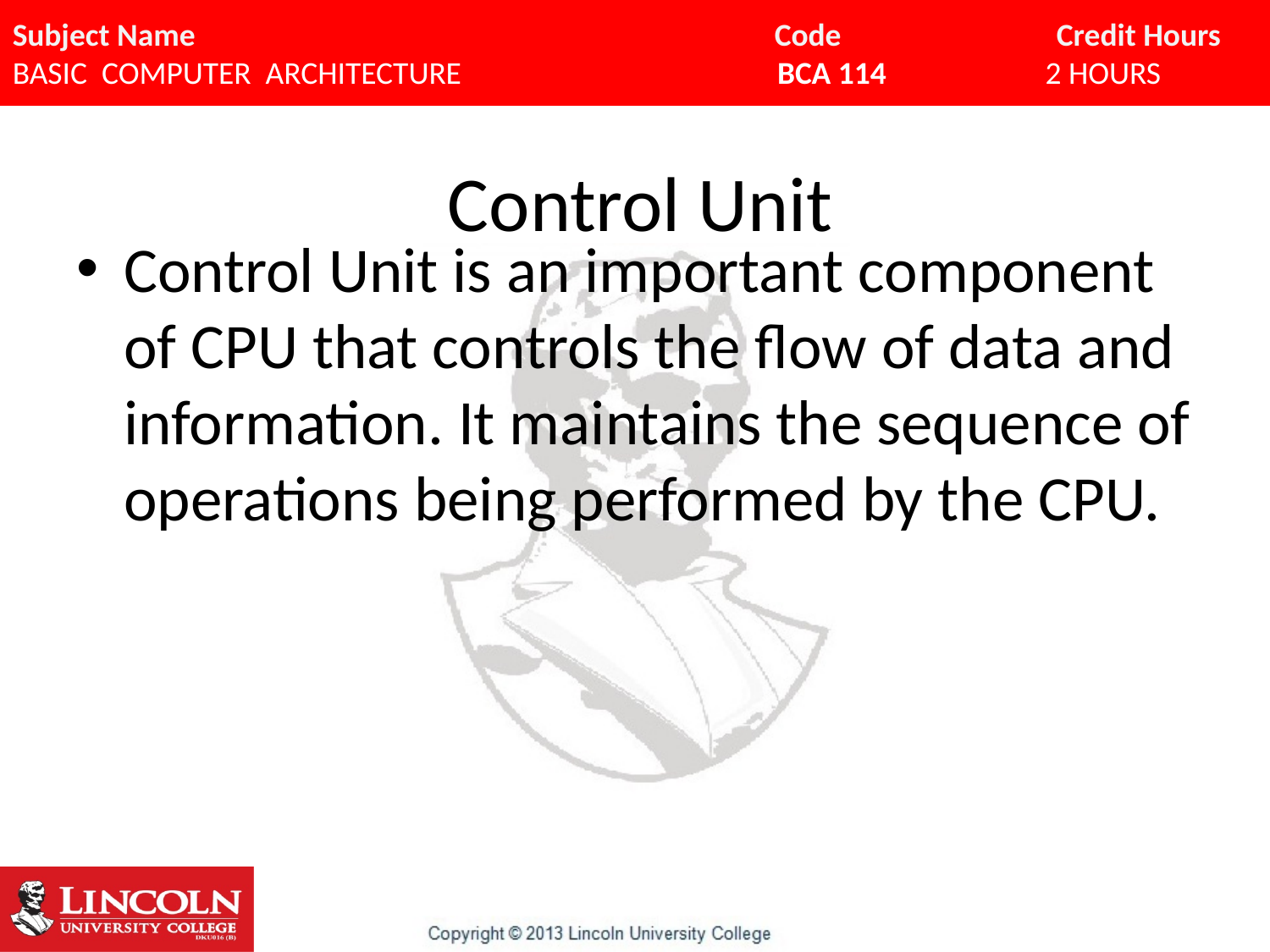

# Control Unit
Control Unit is an important component of CPU that controls the flow of data and information. It maintains the sequence of operations being performed by the CPU.